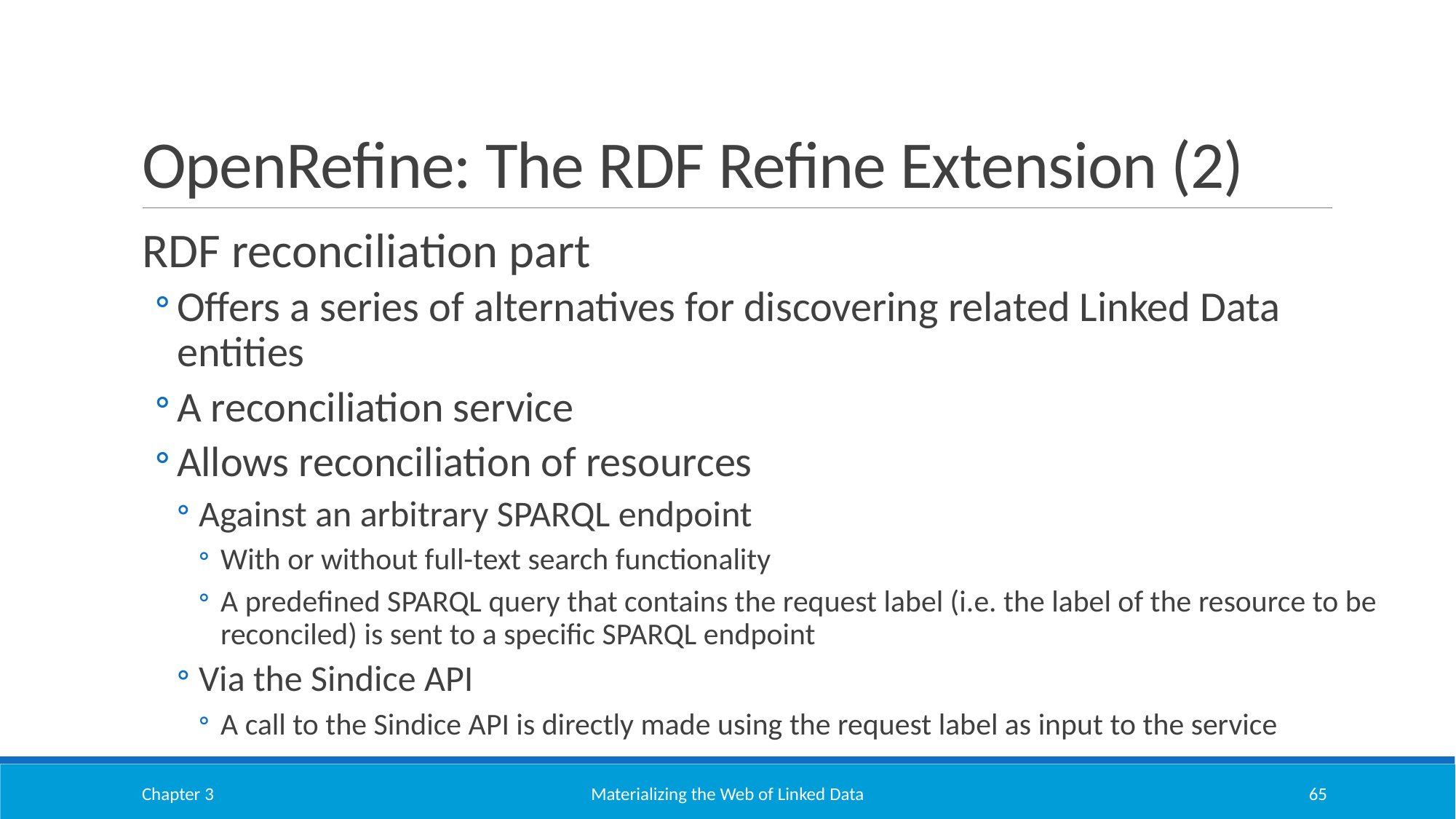

# OpenRefine: The RDF Refine Extension (2)
RDF reconciliation part
Offers a series of alternatives for discovering related Linked Data entities
A reconciliation service
Allows reconciliation of resources
Against an arbitrary SPARQL endpoint
With or without full-text search functionality
A predefined SPARQL query that contains the request label (i.e. the label of the resource to be reconciled) is sent to a specific SPARQL endpoint
Via the Sindice API
A call to the Sindice API is directly made using the request label as input to the service

Chapter 3
Materializing the Web of Linked Data
65